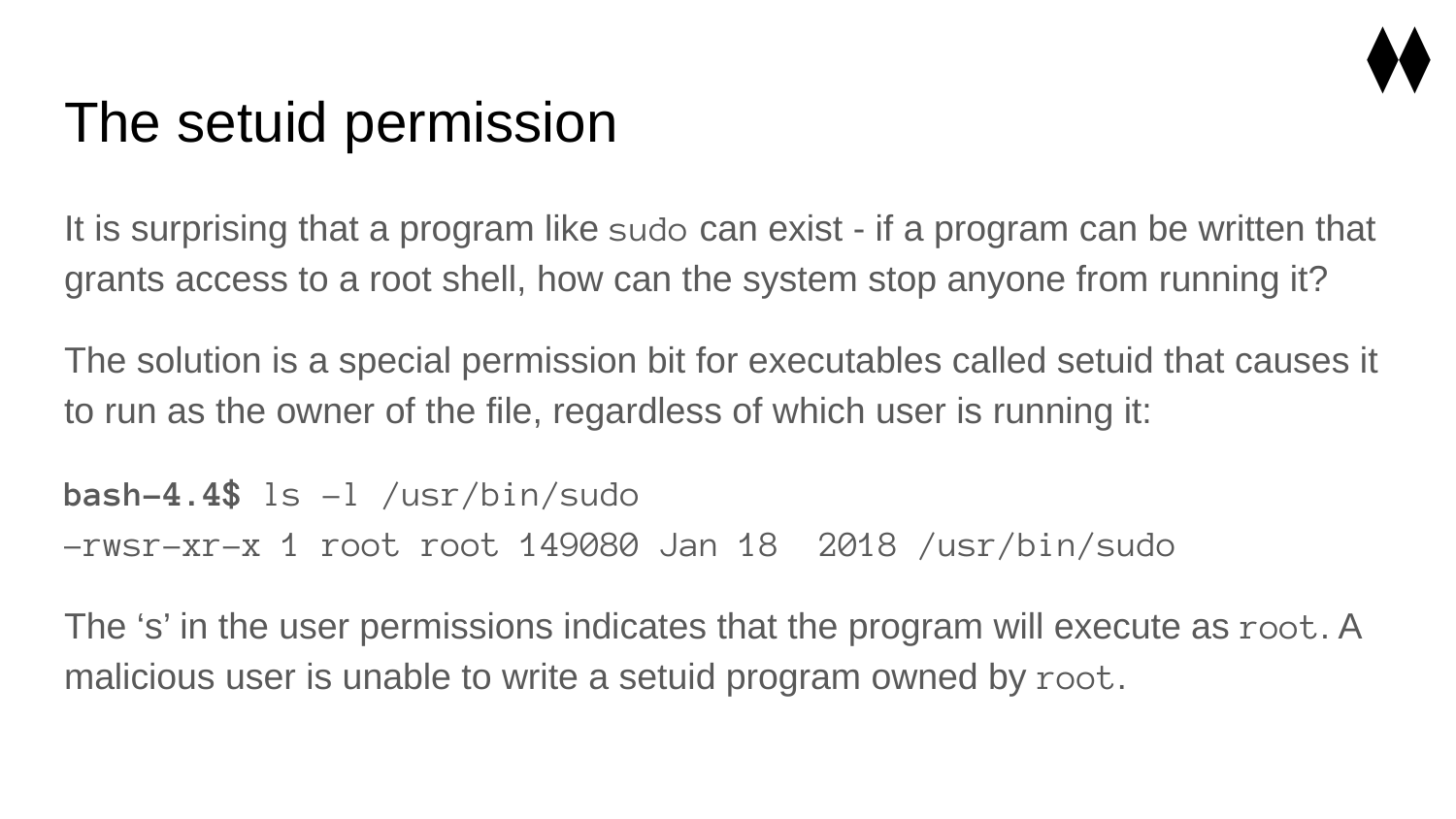

⧫⧫
# The setuid permission
It is surprising that a program like sudo can exist - if a program can be written that grants access to a root shell, how can the system stop anyone from running it?
The solution is a special permission bit for executables called setuid that causes it to run as the owner of the file, regardless of which user is running it:
bash-4.4$ ls -l /usr/bin/sudo
-rwsr-xr-x 1 root root 149080 Jan 18  2018 /usr/bin/sudo
The ‘s’ in the user permissions indicates that the program will execute as root. A malicious user is unable to write a setuid program owned by root.